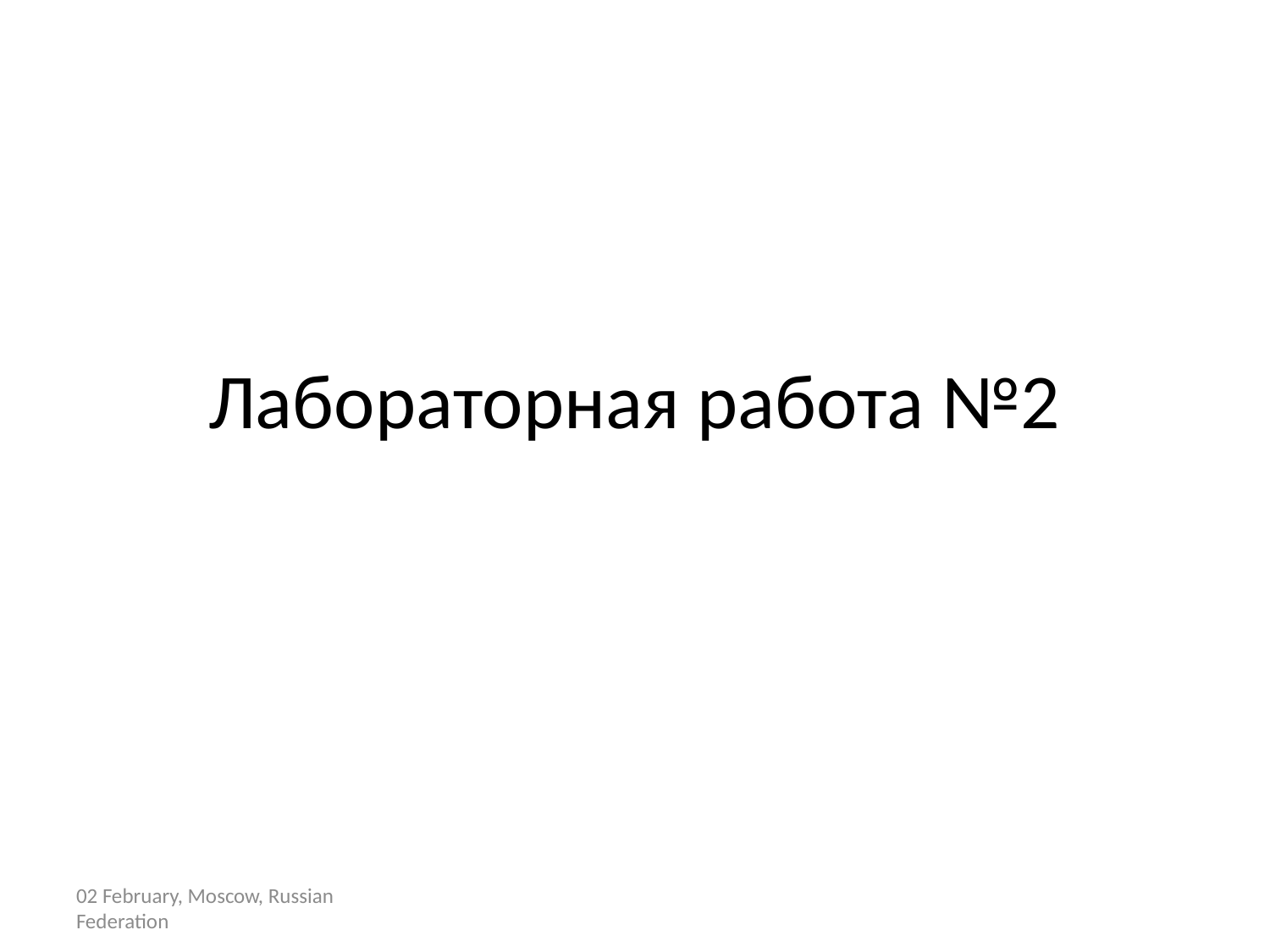

# Лабораторная работа №2

02 February, Moscow, Russian Federation